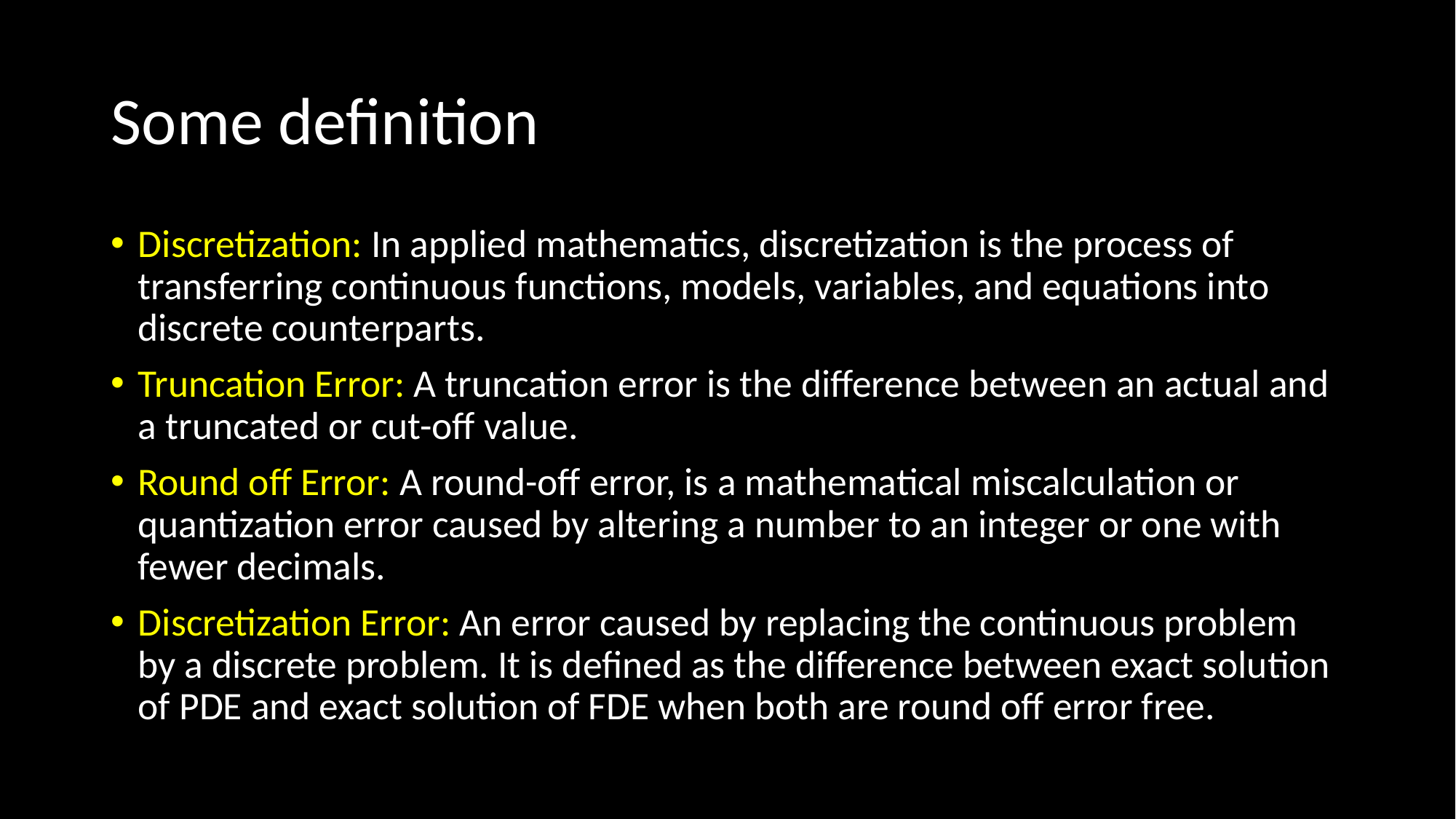

# Some definition
Discretization: In applied mathematics, discretization is the process of transferring continuous functions, models, variables, and equations into discrete counterparts.
Truncation Error: A truncation error is the difference between an actual and a truncated or cut-off value.
Round off Error: A round-off error, is a mathematical miscalculation or quantization error caused by altering a number to an integer or one with fewer decimals.
Discretization Error: An error caused by replacing the continuous problem by a discrete problem. It is defined as the difference between exact solution of PDE and exact solution of FDE when both are round off error free.